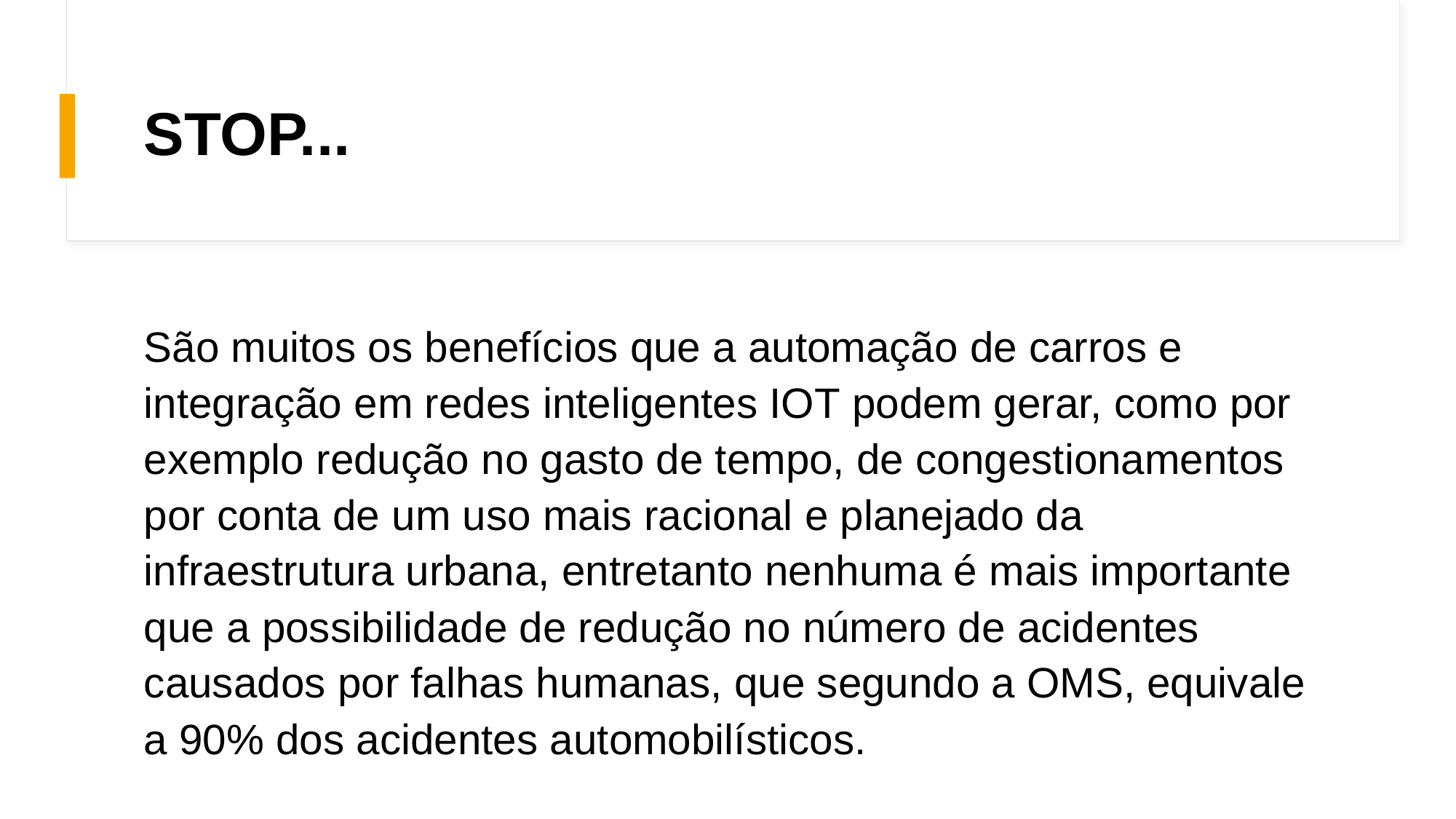

# STOP...
São muitos os benefícios que a automação de carros e integração em redes inteligentes IOT podem gerar, como por exemplo redução no gasto de tempo, de congestionamentos por conta de um uso mais racional e planejado da infraestrutura urbana, entretanto nenhuma é mais importante que a possibilidade de redução no número de acidentes causados por falhas humanas, que segundo a OMS, equivale a 90% dos acidentes automobilísticos.